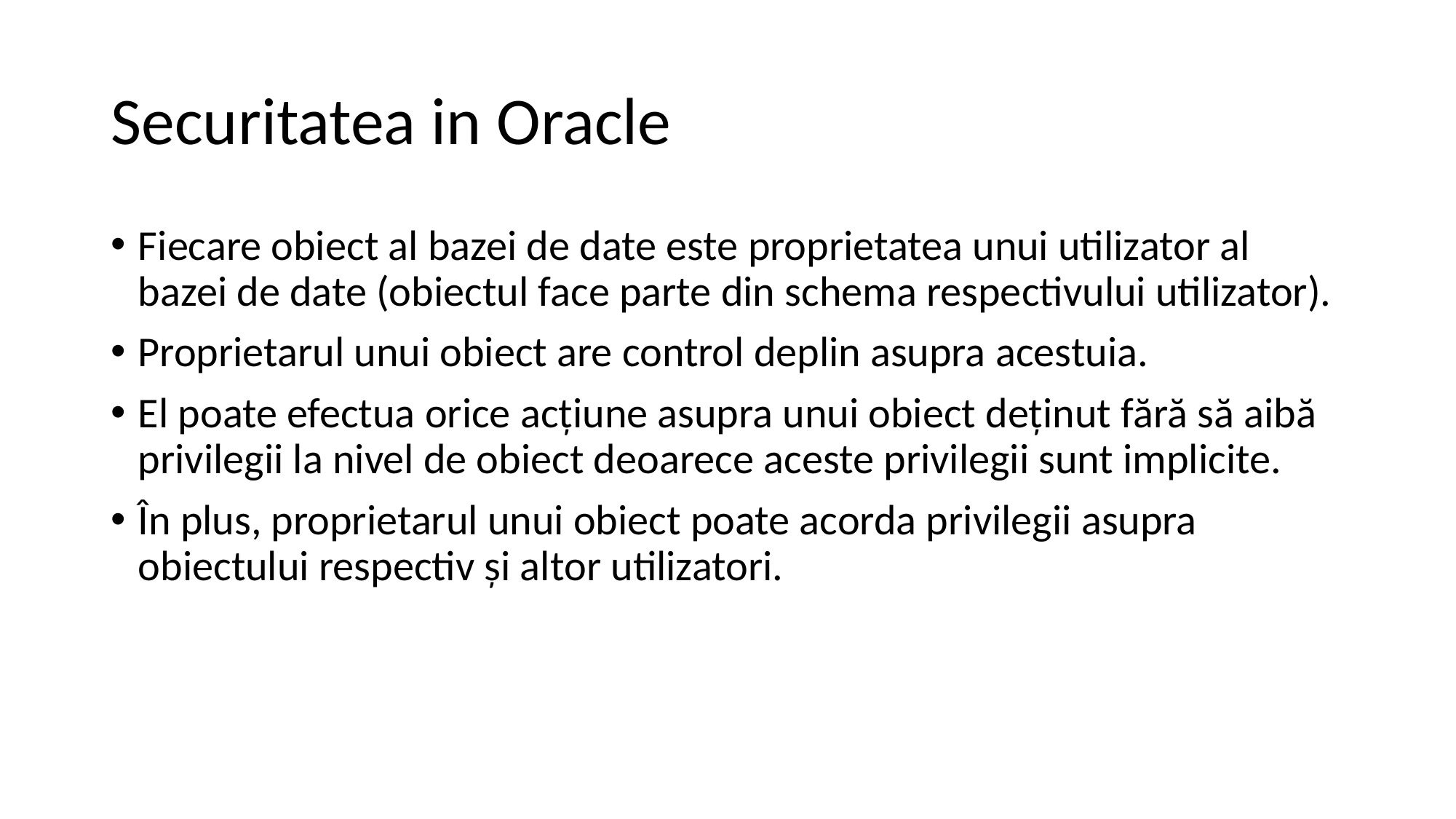

# Securitatea in Oracle
Fiecare obiect al bazei de date este proprietatea unui utilizator al bazei de date (obiectul face parte din schema respectivului utilizator).
Proprietarul unui obiect are control deplin asupra acestuia.
El poate efectua orice acţiune asupra unui obiect deţinut fără să aibă privilegii la nivel de obiect deoarece aceste privilegii sunt implicite.
În plus, proprietarul unui obiect poate acorda privilegii asupra obiectului respectiv şi altor utilizatori.